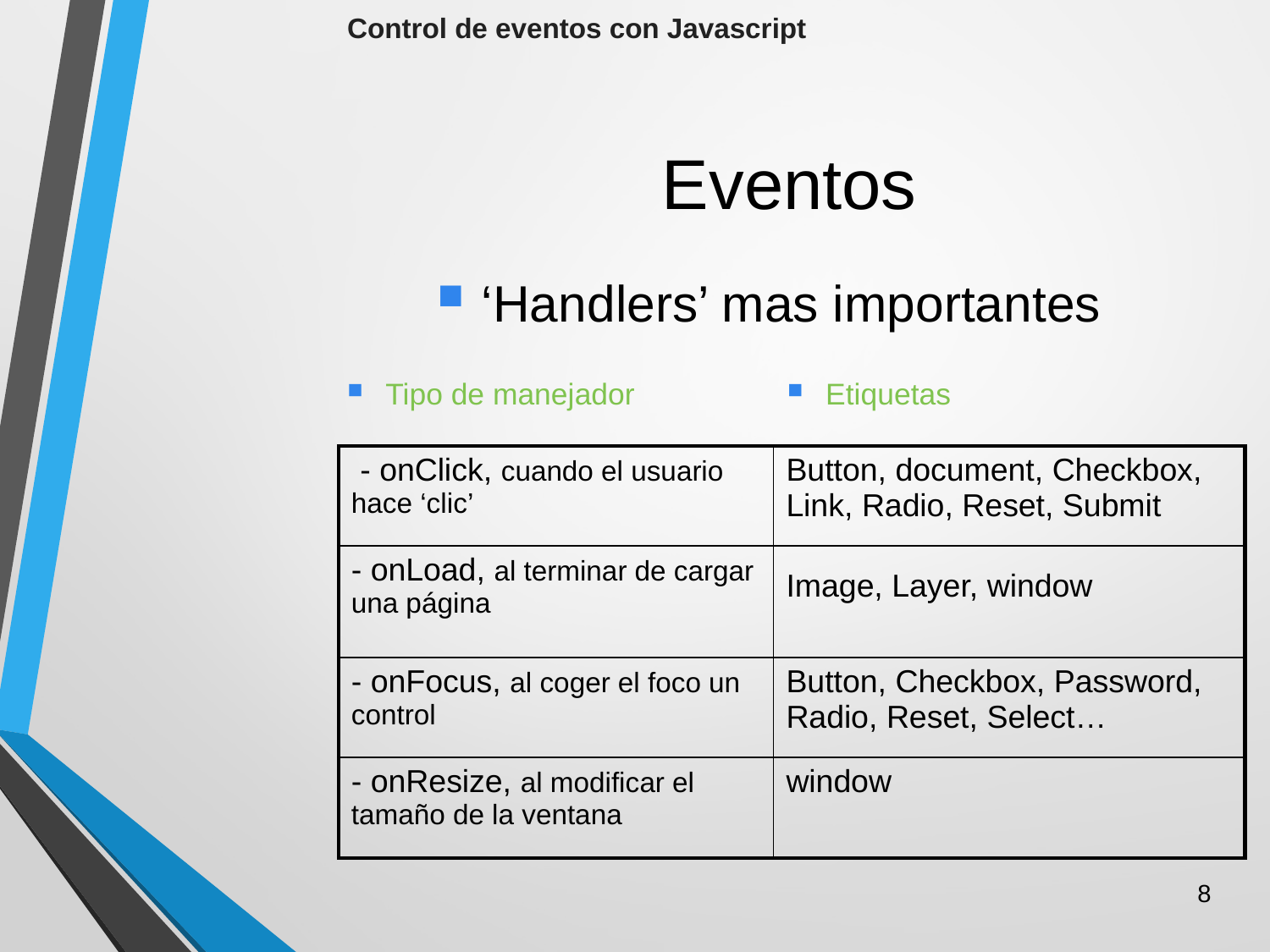

Control de eventos con Javascript
# Eventos
 ‘Handlers’ mas importantes
 Tipo de manejador
 Etiquetas
| - onClick, cuando el usuario hace ‘clic’ | Button, document, Checkbox, Link, Radio, Reset, Submit |
| --- | --- |
| - onLoad, al terminar de cargar una página | Image, Layer, window |
| - onFocus, al coger el foco un control | Button, Checkbox, Password, Radio, Reset, Select… |
| - onResize, al modificar el tamaño de la ventana | window |
8